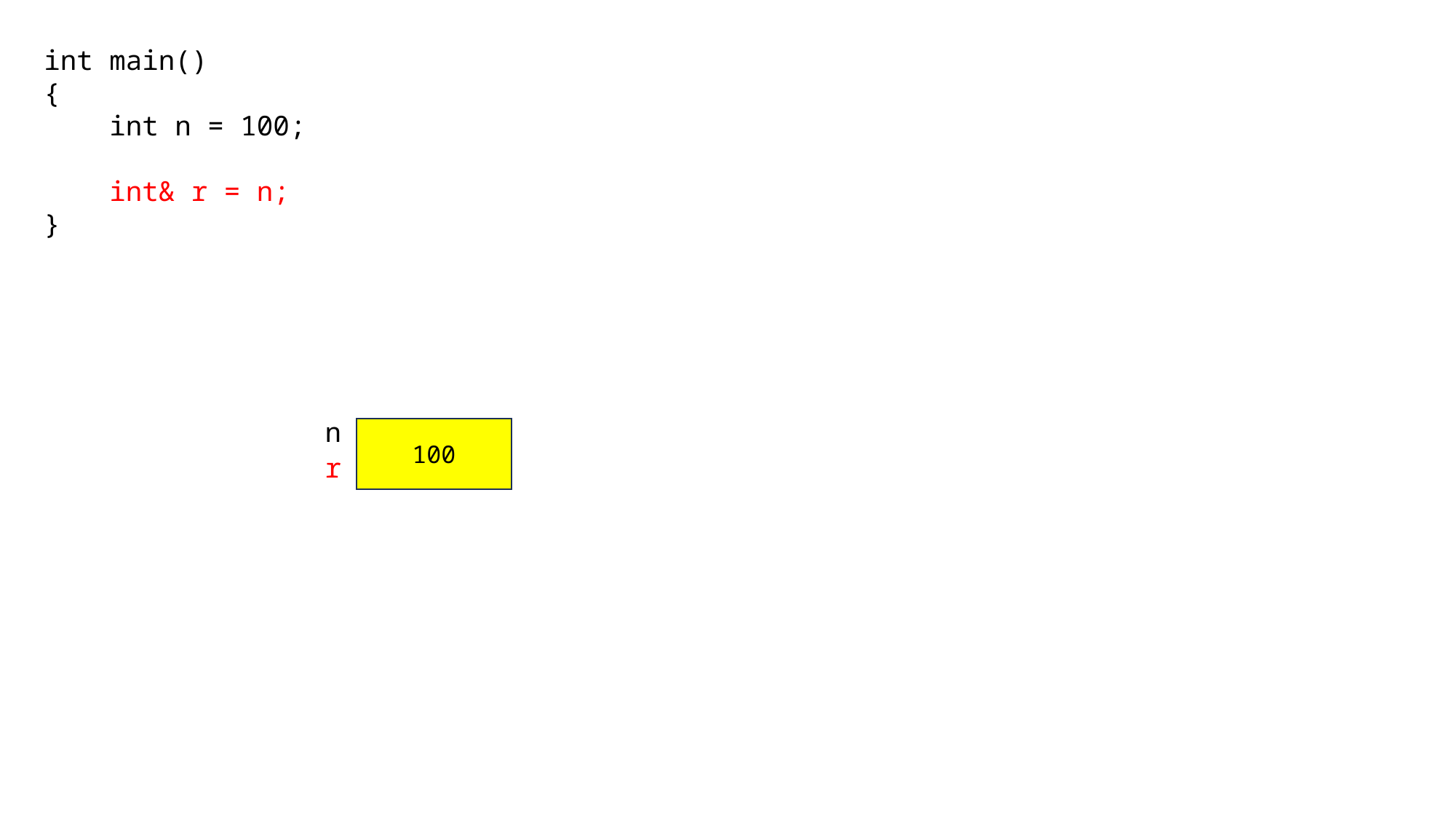

int main()
{
    int n = 100;

    int& r = n;
}
n
100
r